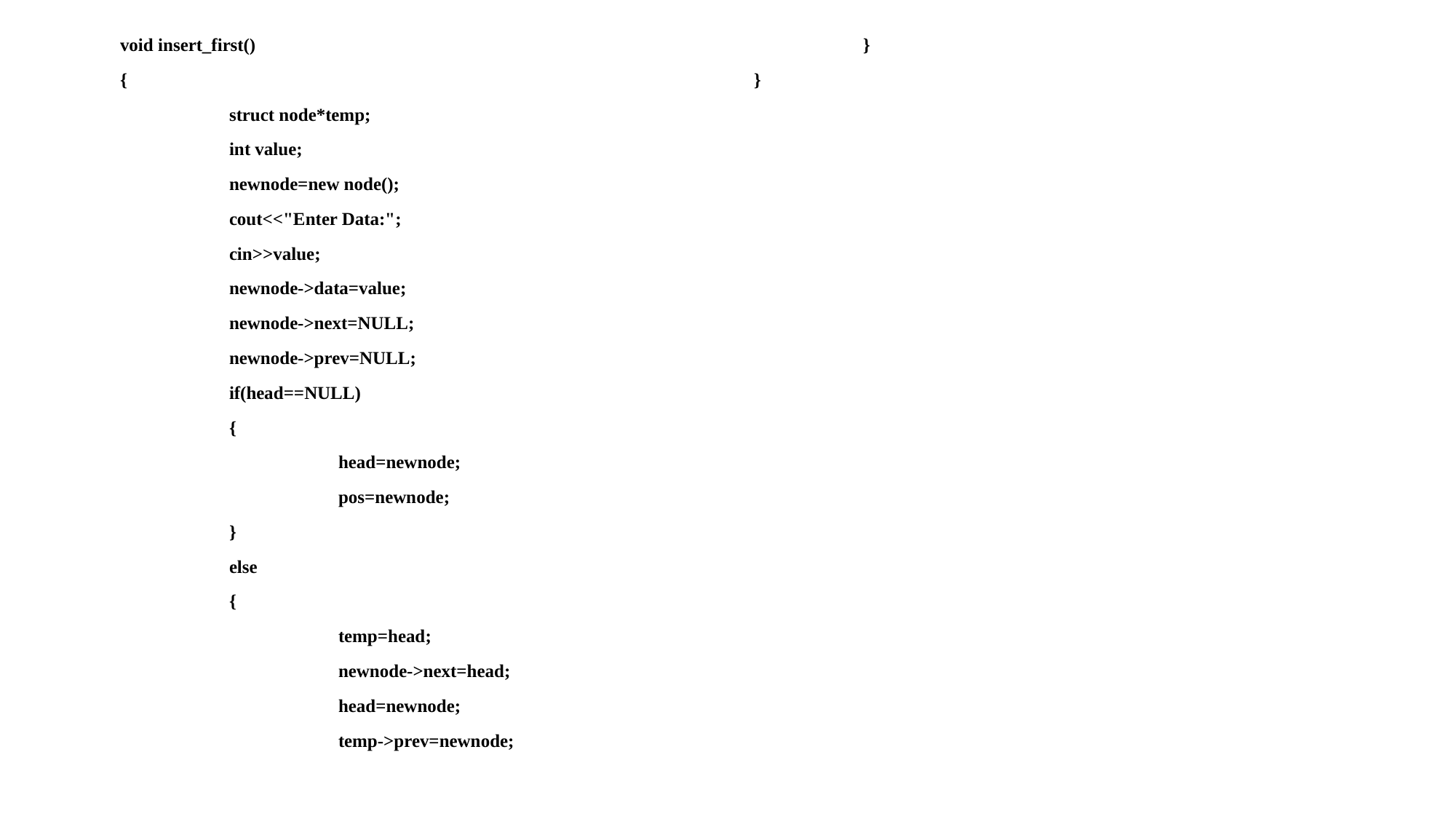

void insert_first()
{
	struct node*temp;
	int value;
	newnode=new node();
	cout<<"Enter Data:";
	cin>>value;
	newnode->data=value;
	newnode->next=NULL;
	newnode->prev=NULL;
	if(head==NULL)
	{
		head=newnode;
		pos=newnode;
	}
	else
	{
		temp=head;
		newnode->next=head;
		head=newnode;
		temp->prev=newnode;
	}
}
#